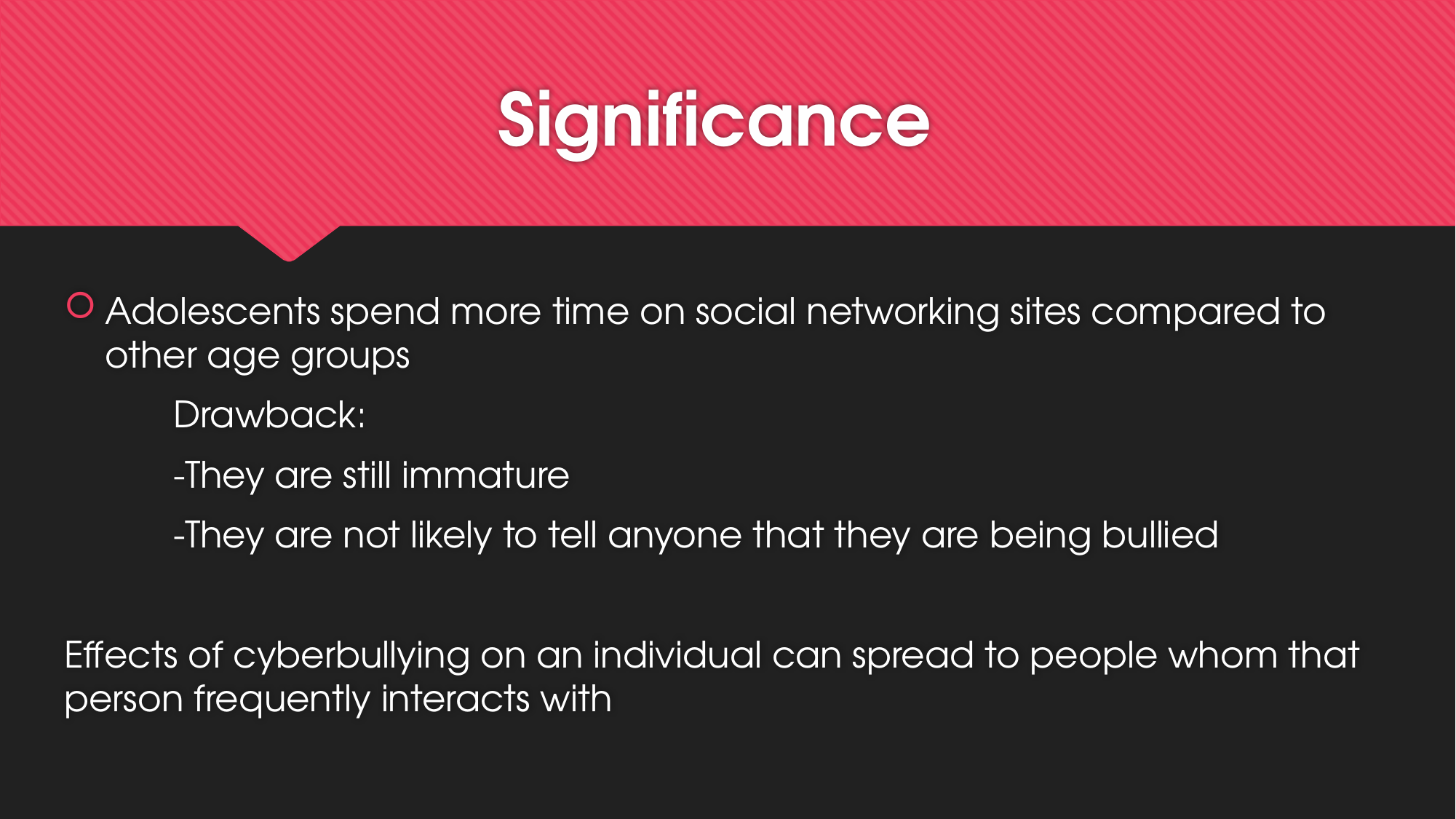

# Significance
Adolescents spend more time on social networking sites compared to other age groups
	Drawback:
	-They are still immature
	-They are not likely to tell anyone that they are being bullied

Effects of cyberbullying on an individual can spread to people whom that person frequently interacts with